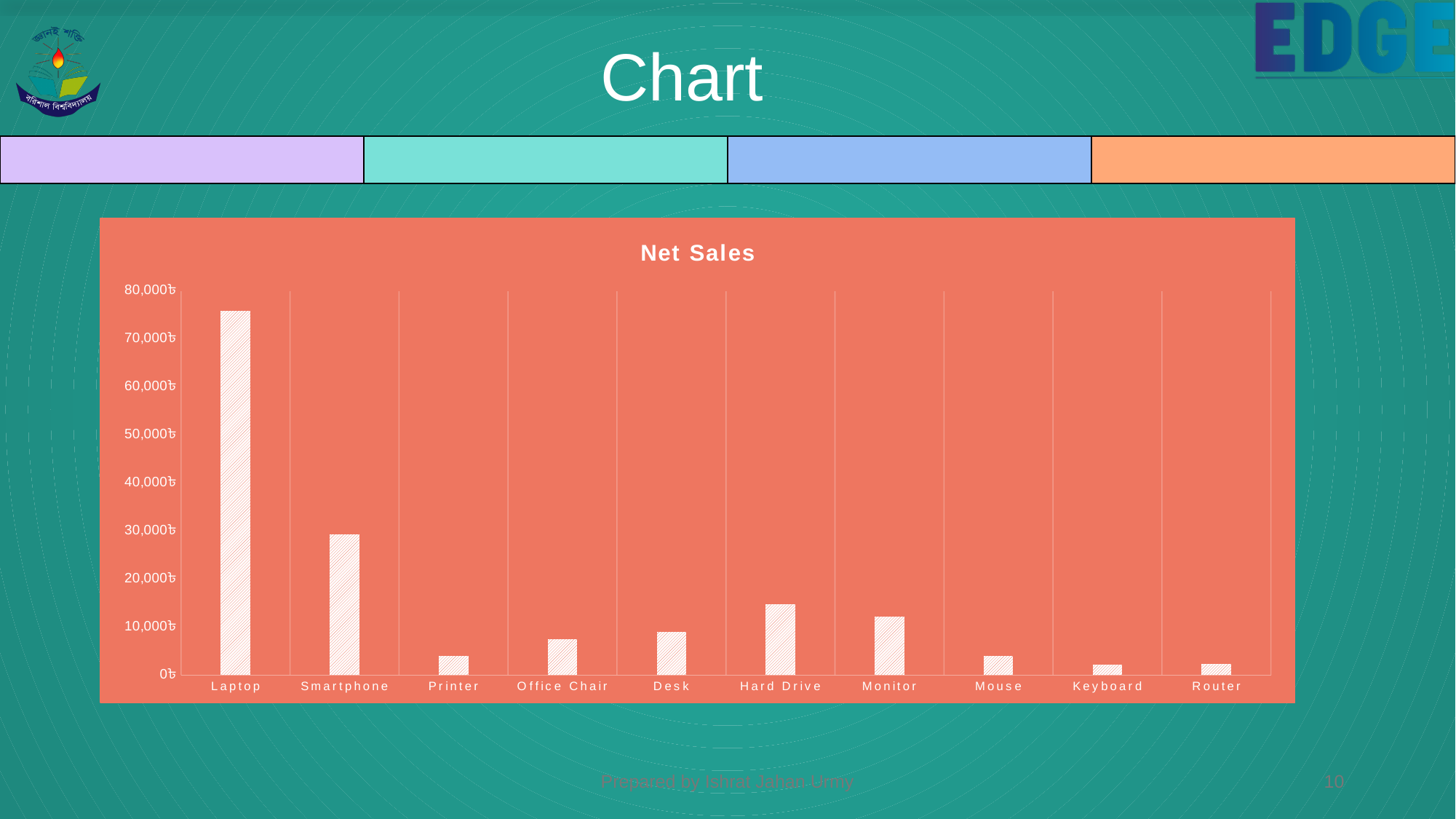

# Chart

### Chart: Net Sales

| Category |  |
|---|---|
| Laptop | 76000.0 |
| Smartphone | 29400.0 |
| Printer | 4000.0 |
| Office Chair | 7500.0 |
| Desk | 9000.0 |
| Hard Drive | 14700.0 |
| Monitor | 12250.0 |
| Mouse | 4000.0 |
| Keyboard | 2100.0 |
| Router | 2250.0 |
Prepared by Ishrat Jahan Urmy
10